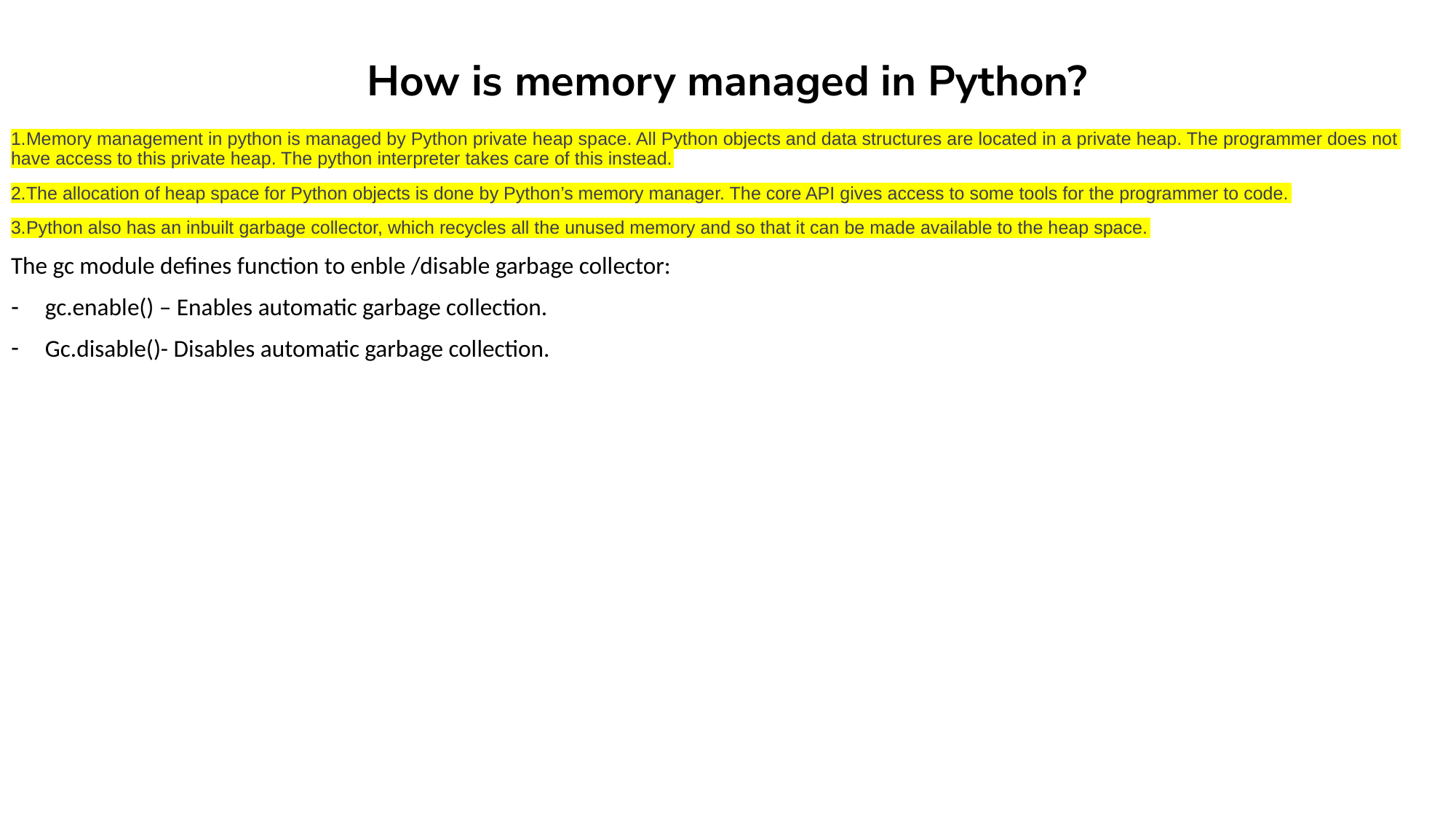

# How is memory managed in Python?
Memory management in python is managed by Python private heap space. All Python objects and data structures are located in a private heap. The programmer does not have access to this private heap. The python interpreter takes care of this instead.
The allocation of heap space for Python objects is done by Python’s memory manager. The core API gives access to some tools for the programmer to code.
Python also has an inbuilt garbage collector, which recycles all the unused memory and so that it can be made available to the heap space.
The gc module defines function to enble /disable garbage collector:
gc.enable() – Enables automatic garbage collection.
Gc.disable()- Disables automatic garbage collection.